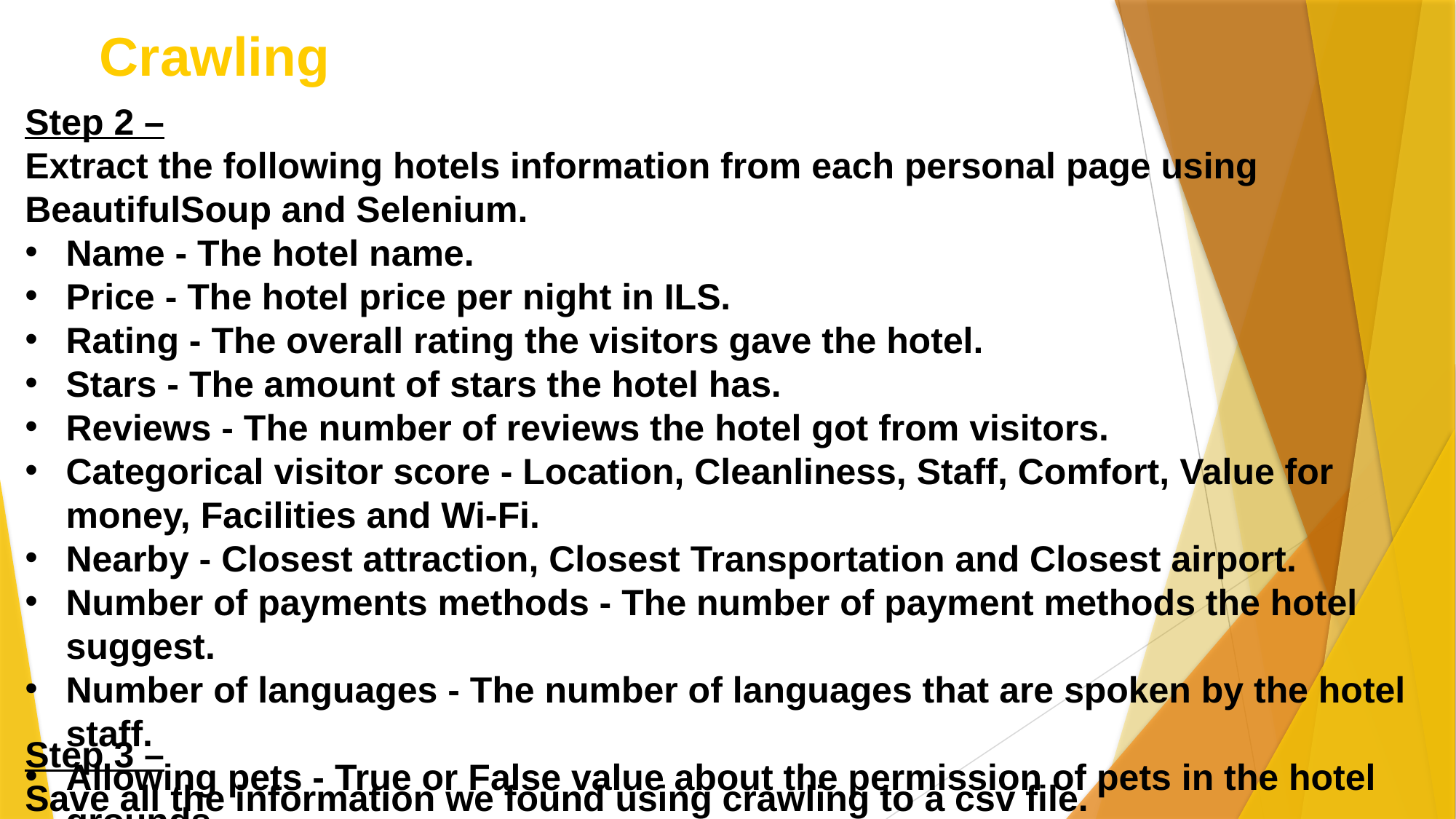

Crawling
Step 2 –
Extract the following hotels information from each personal page using BeautifulSoup and Selenium.
Name - The hotel name.
Price - The hotel price per night in ILS.
Rating - The overall rating the visitors gave the hotel.
Stars - The amount of stars the hotel has.
Reviews - The number of reviews the hotel got from visitors.
Categorical visitor score - Location, Cleanliness, Staff, Comfort, Value for money, Facilities and Wi-Fi.
Nearby - Closest attraction, Closest Transportation and Closest airport.
Number of payments methods - The number of payment methods the hotel suggest.
Number of languages - The number of languages that are spoken by the hotel staff.
Allowing pets - True or False value about the permission of pets in the hotel grounds.
Step 3 –
Save all the information we found using crawling to a csv file.